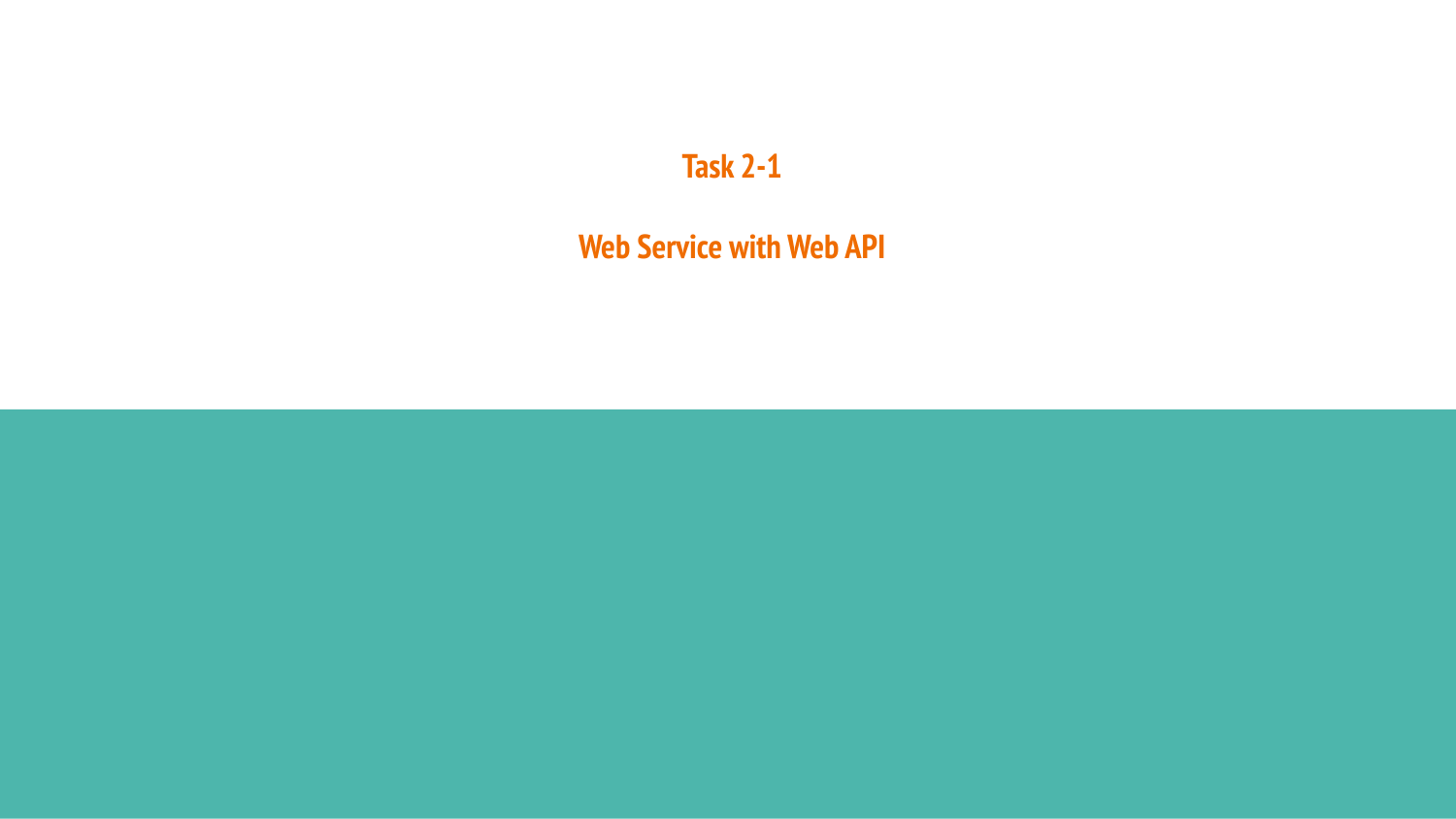

# Task 2-1

Web Service with Web API